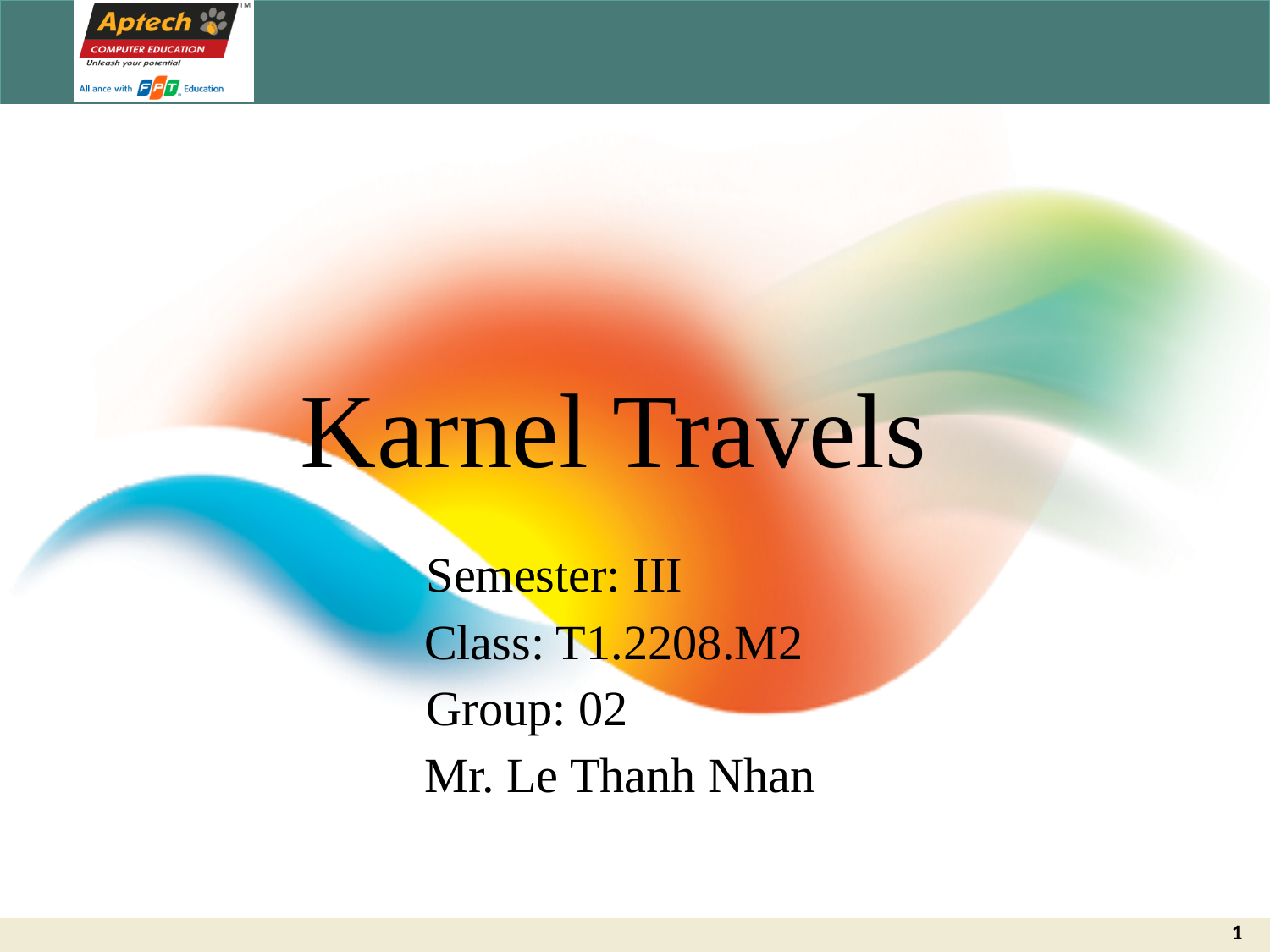

Karnel Travels
		       Semester: III
Class: T1.2208.M2
		       Group: 02
 Mr. Le Thanh Nhan

1